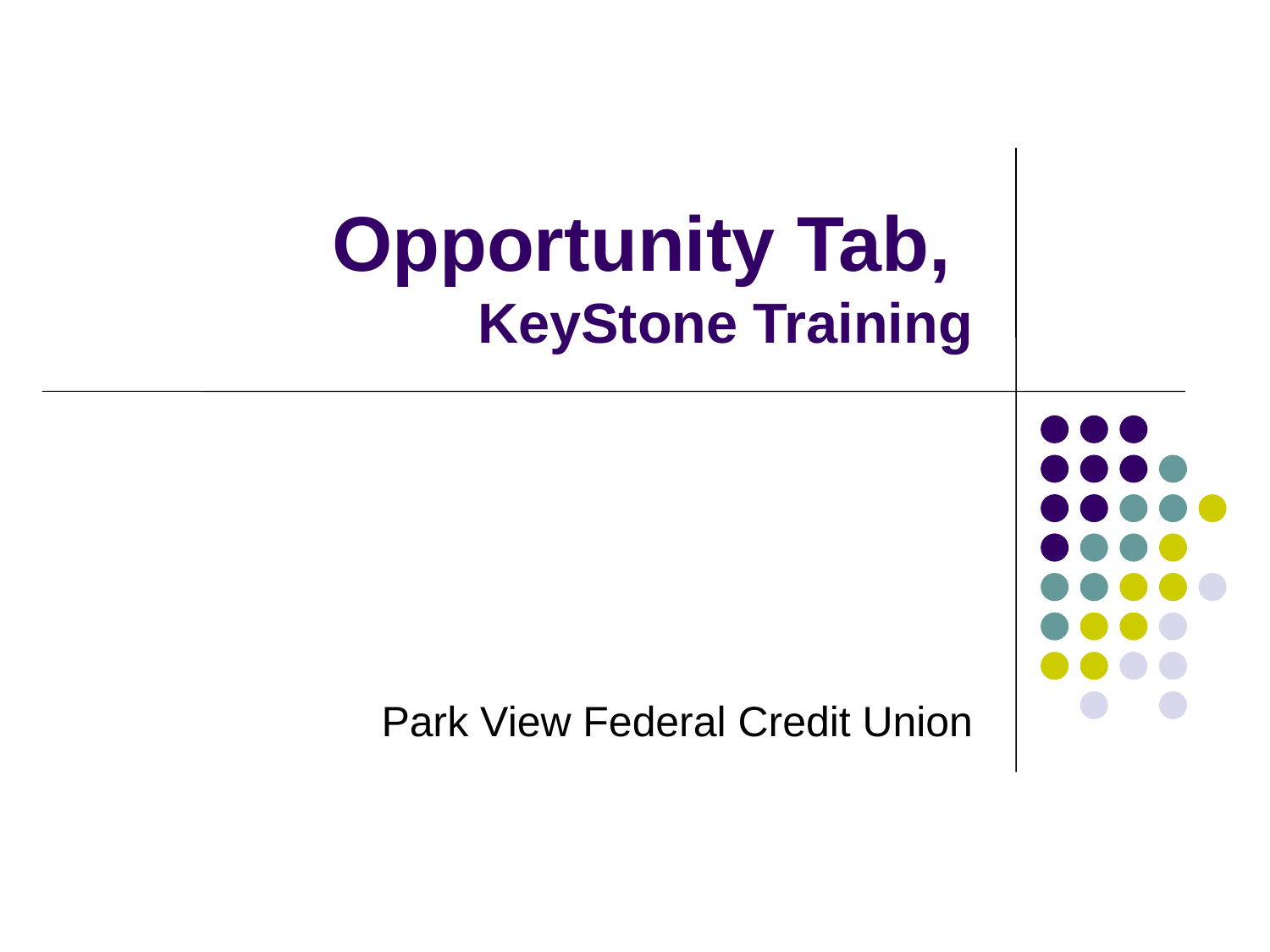

# Opportunity Tab, KeyStone Training
Park View Federal Credit Union